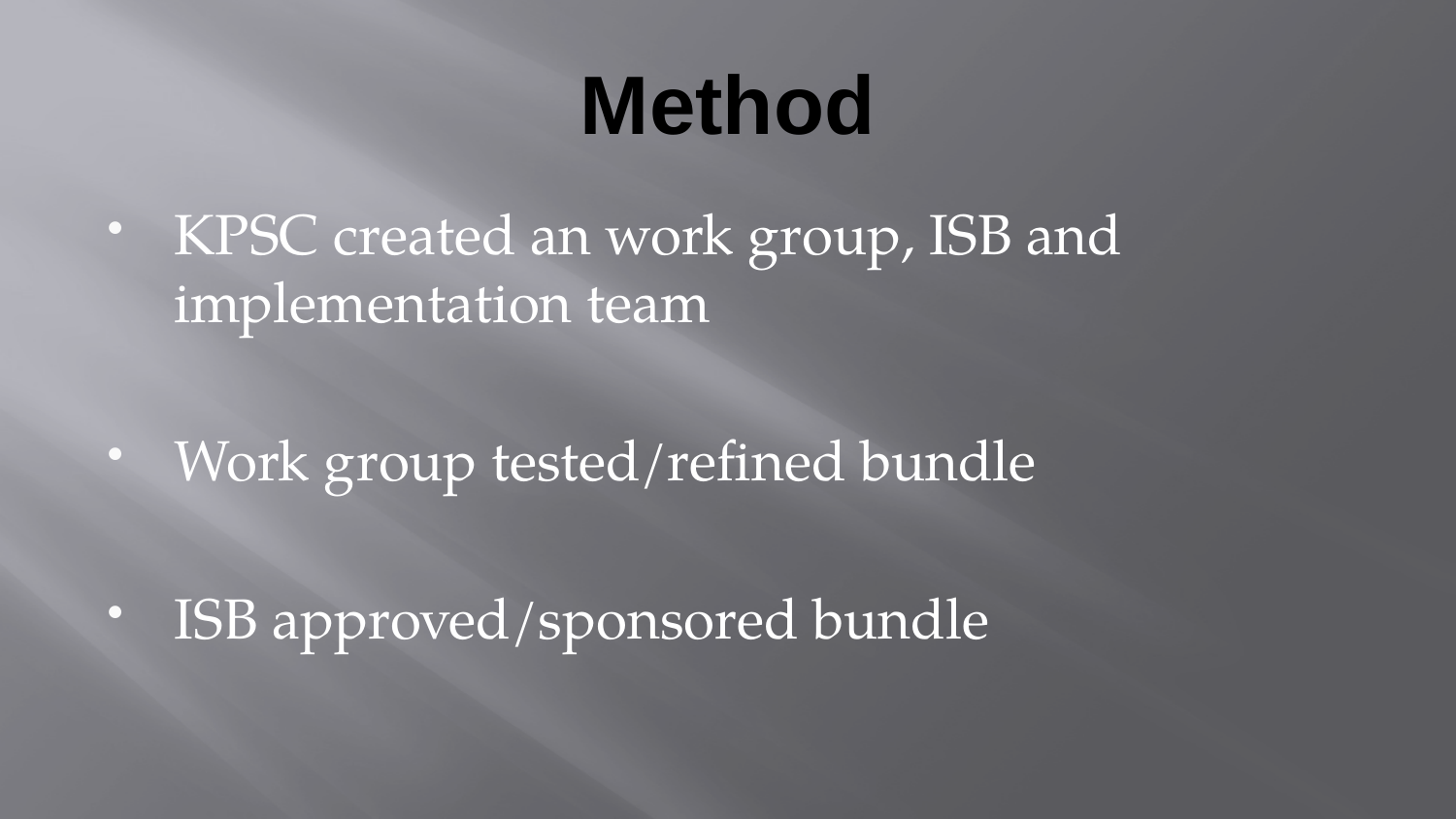

# Method
KPSC created an work group, ISB and implementation team

Work group tested/refined bundle

ISB approved/sponsored bundle